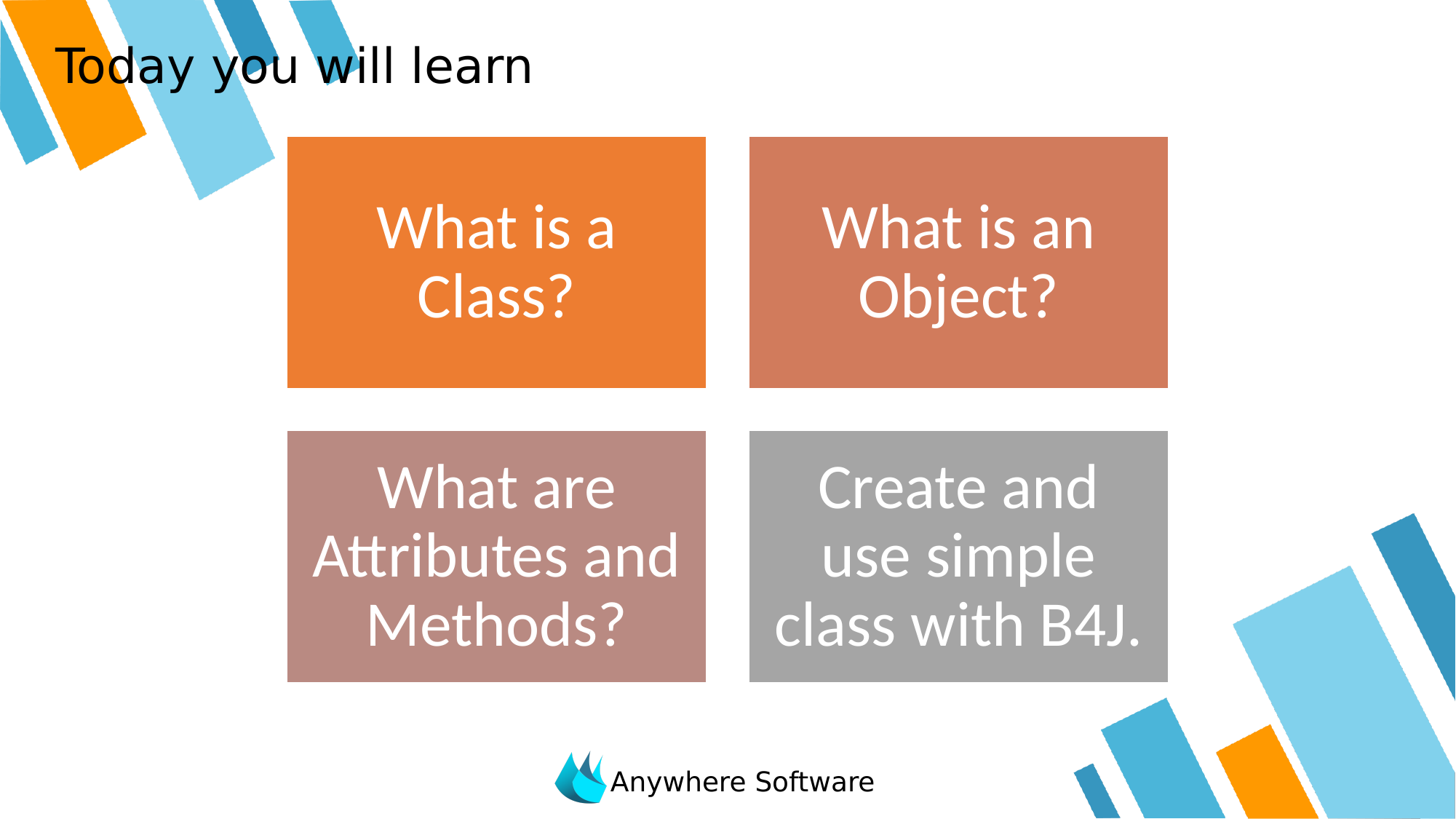

# Today you will learn
What is a Class?
What is an Object?
What are Attributes and Methods?
Create and use simple class with B4J.